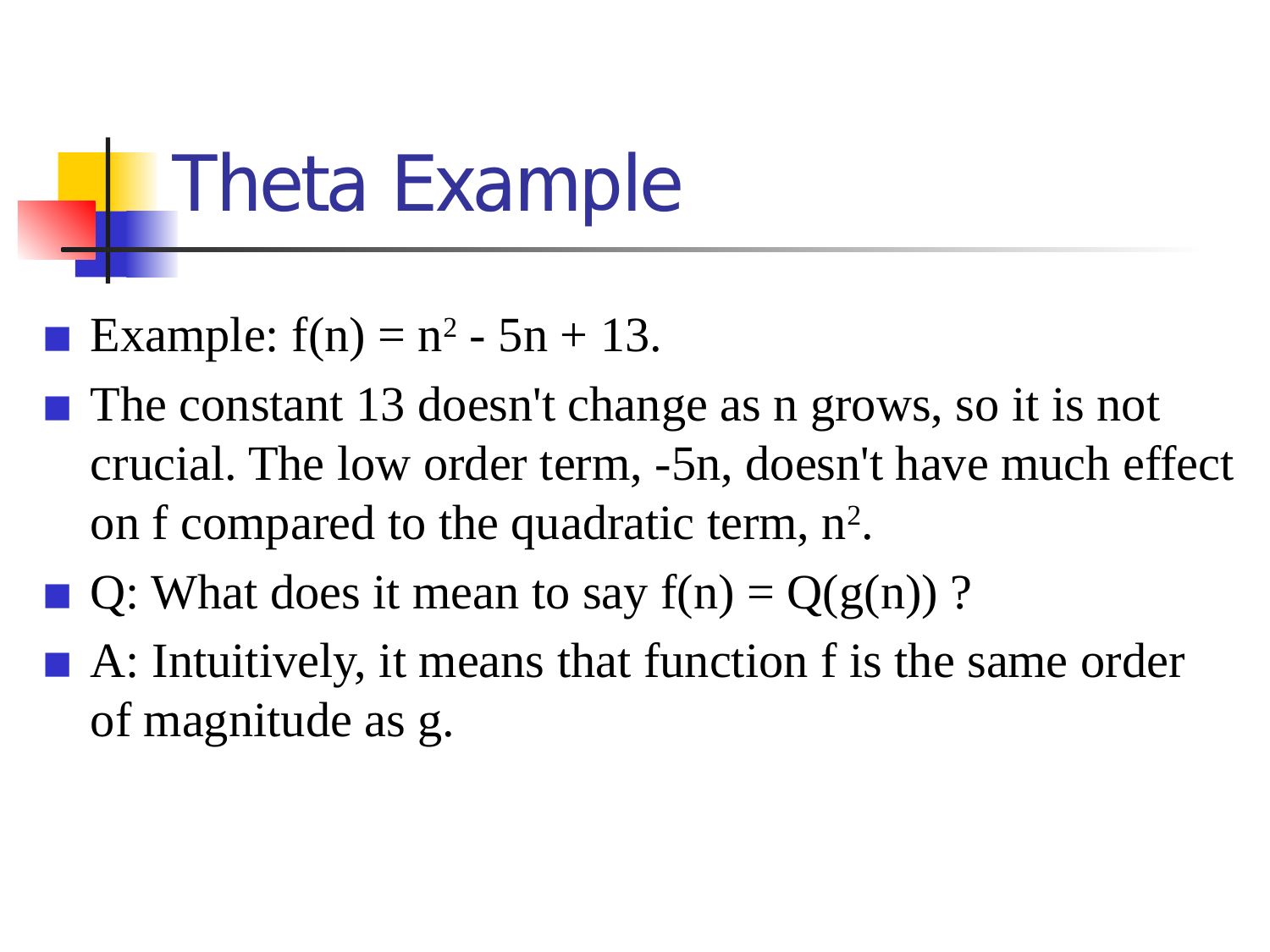

# Theta Example
Example: f(n) = n2 - 5n + 13.
The constant 13 doesn't change as n grows, so it is not crucial. The low order term, -5n, doesn't have much effect on f compared to the quadratic term, n2.
Q: What does it mean to say f(n) = Q(g(n)) ?
A: Intuitively, it means that function f is the same order of magnitude as g.